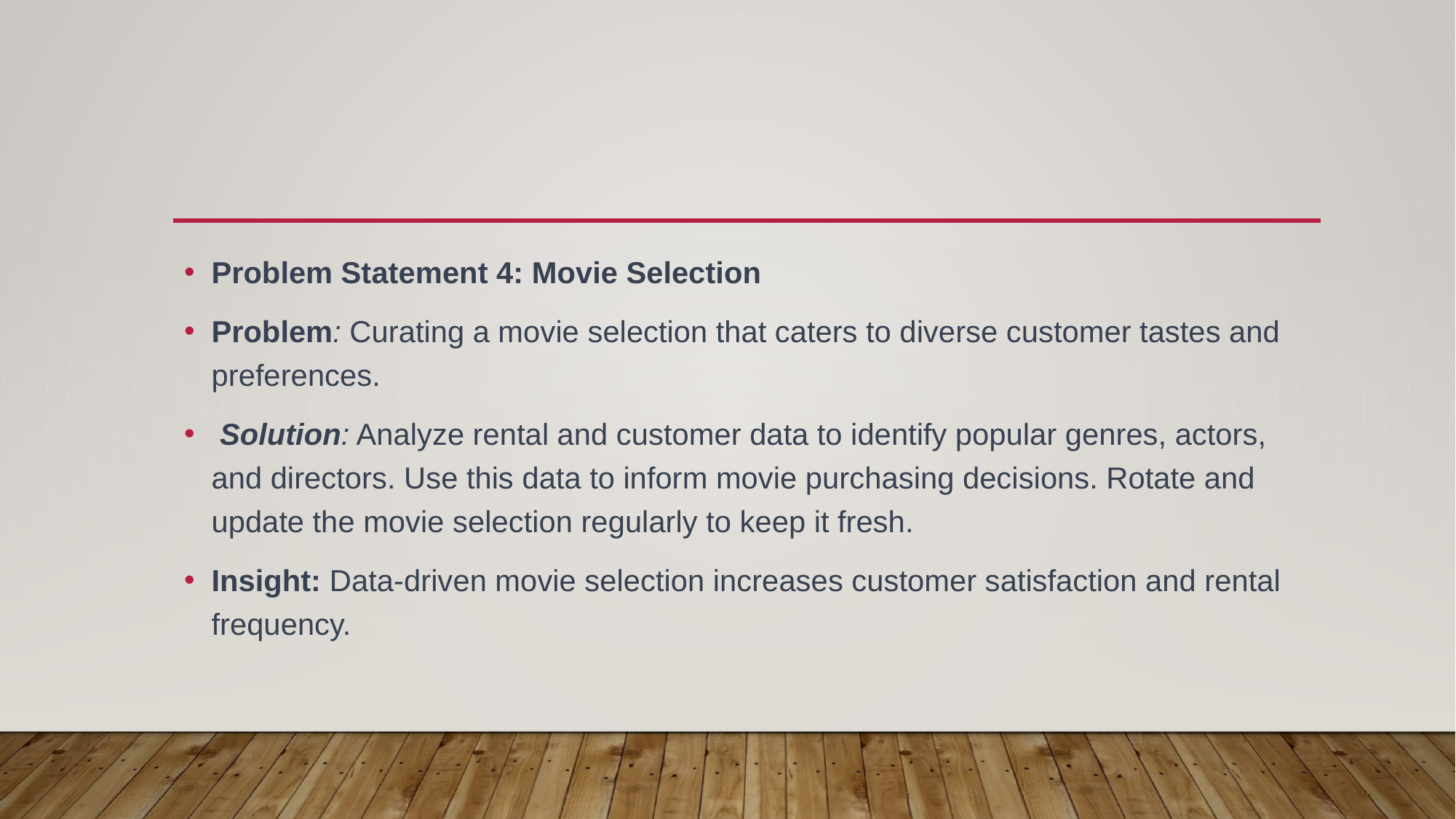

Problem Statement 4: Movie Selection
Problem: Curating a movie selection that caters to diverse customer tastes and preferences.
 Solution: Analyze rental and customer data to identify popular genres, actors, and directors. Use this data to inform movie purchasing decisions. Rotate and update the movie selection regularly to keep it fresh.
Insight: Data-driven movie selection increases customer satisfaction and rental frequency.